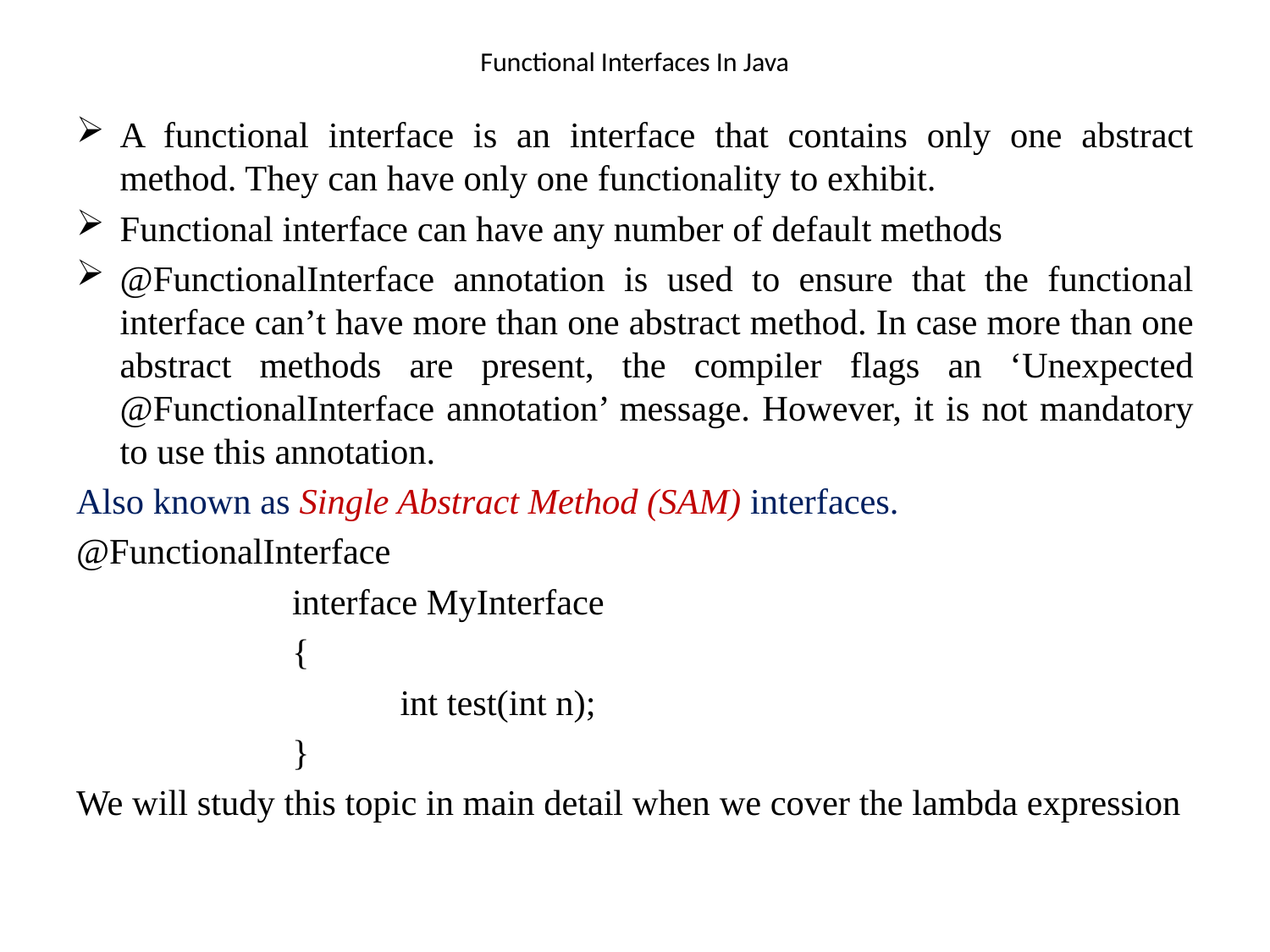

# Functional Interfaces In Java
A functional interface is an interface that contains only one abstract method. They can have only one functionality to exhibit.
Functional interface can have any number of default methods
@FunctionalInterface annotation is used to ensure that the functional interface can’t have more than one abstract method. In case more than one abstract methods are present, the compiler flags an ‘Unexpected @FunctionalInterface annotation’ message. However, it is not mandatory to use this annotation.
Also known as Single Abstract Method (SAM) interfaces.
@FunctionalInterface
		interface MyInterface
   		{
			int test(int n);
   		}
We will study this topic in main detail when we cover the lambda expression